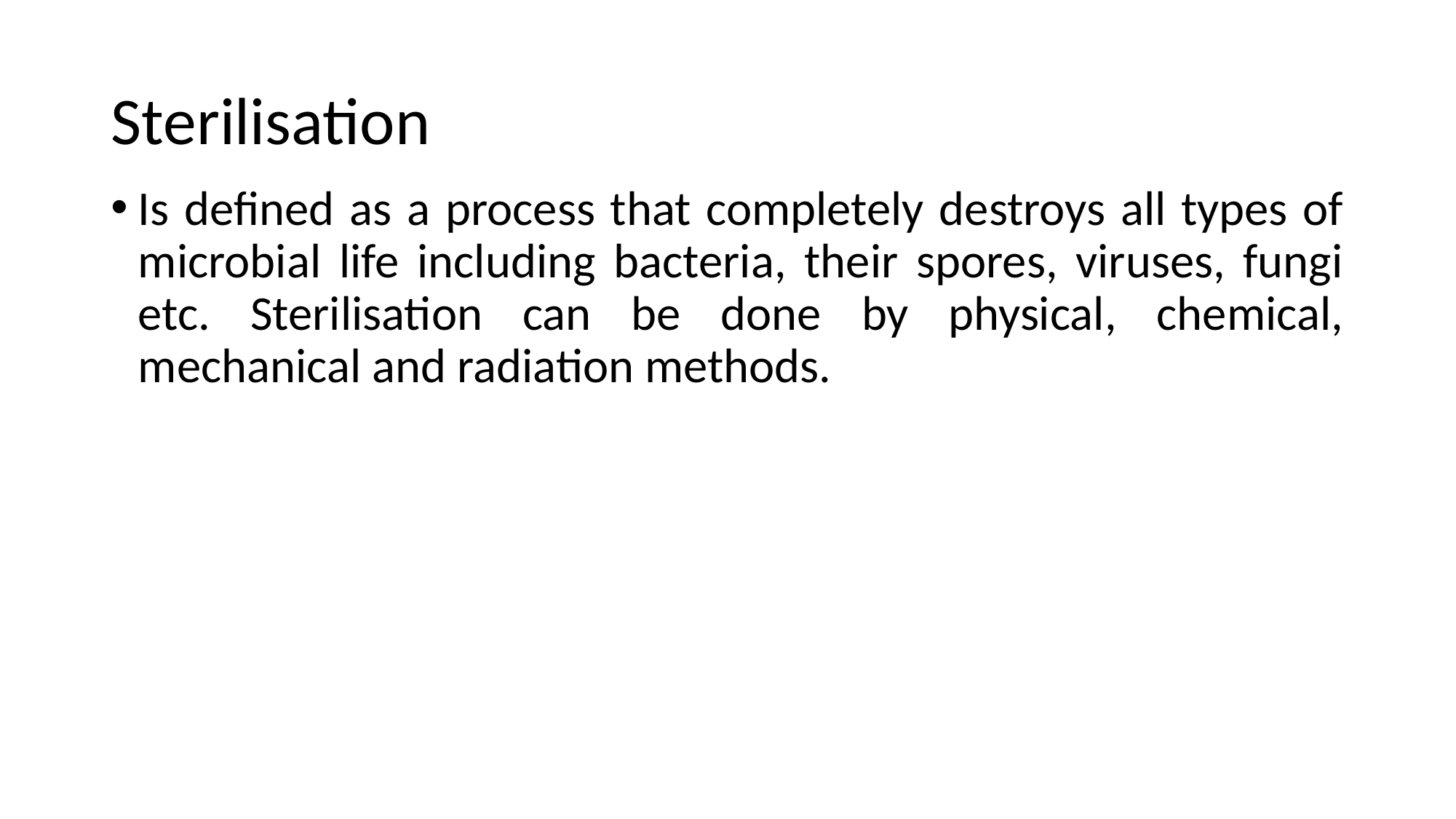

# Sterilisation
Is defined as a process that completely destroys all types of microbial life including bacteria, their spores, viruses, fungi etc. Sterilisation can be done by physical, chemical, mechanical and radiation methods.